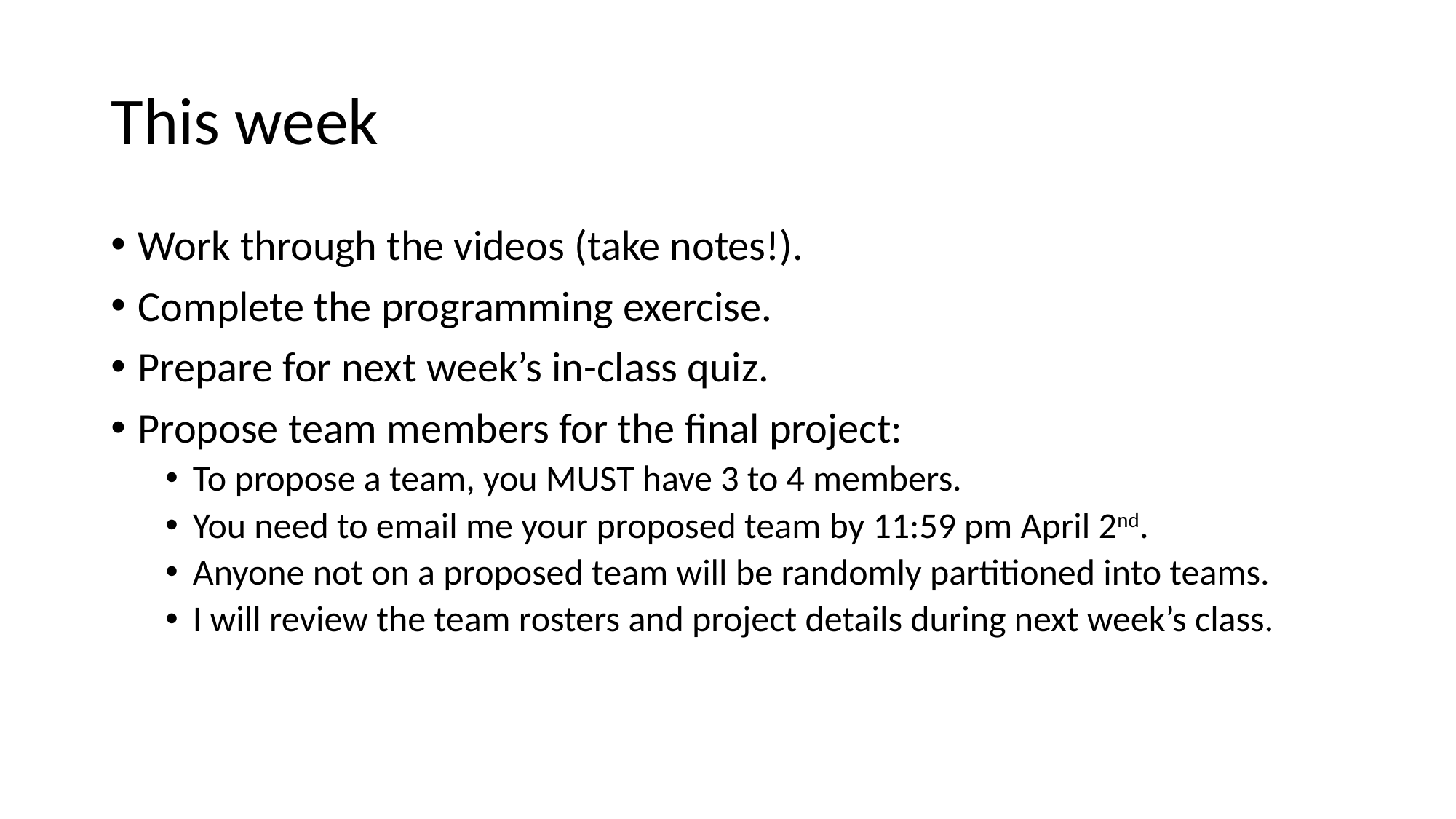

# This week
Work through the videos (take notes!).
Complete the programming exercise.
Prepare for next week’s in-class quiz.
Propose team members for the final project:
To propose a team, you MUST have 3 to 4 members.
You need to email me your proposed team by 11:59 pm April 2nd.
Anyone not on a proposed team will be randomly partitioned into teams.
I will review the team rosters and project details during next week’s class.